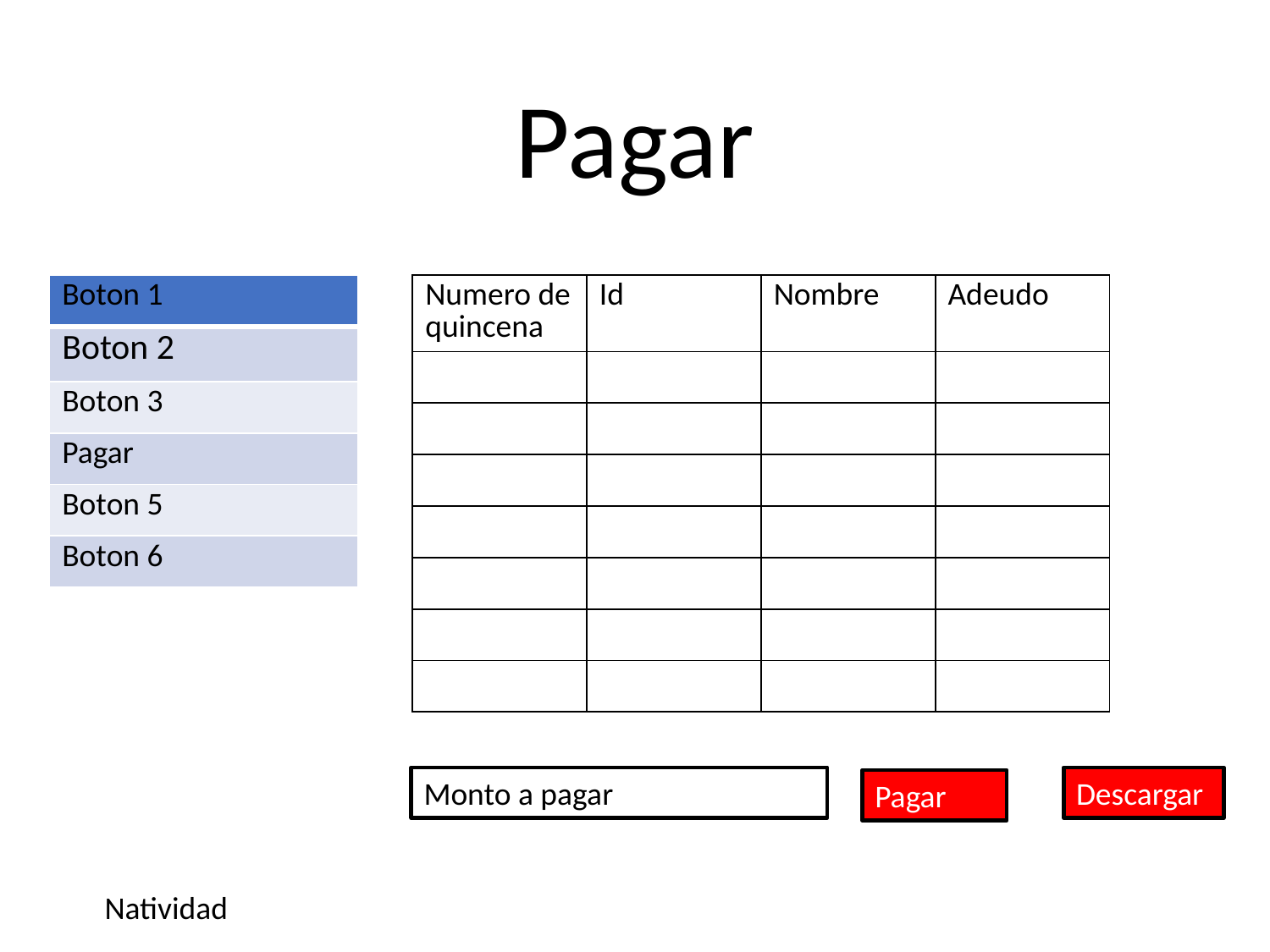

Pagar
| Boton 1 |
| --- |
| Boton 2 |
| Boton 3 |
| Pagar |
| Boton 5 |
| Boton 6 |
| Numero de quincena | Id | Nombre | Adeudo |
| --- | --- | --- | --- |
|  |  |  |  |
|  |  |  |  |
|  |  |  |  |
|  |  |  |  |
|  |  |  |  |
|  |  |  |  |
|  |  |  |  |
Monto a pagar
Descargar
Pagar
Natividad